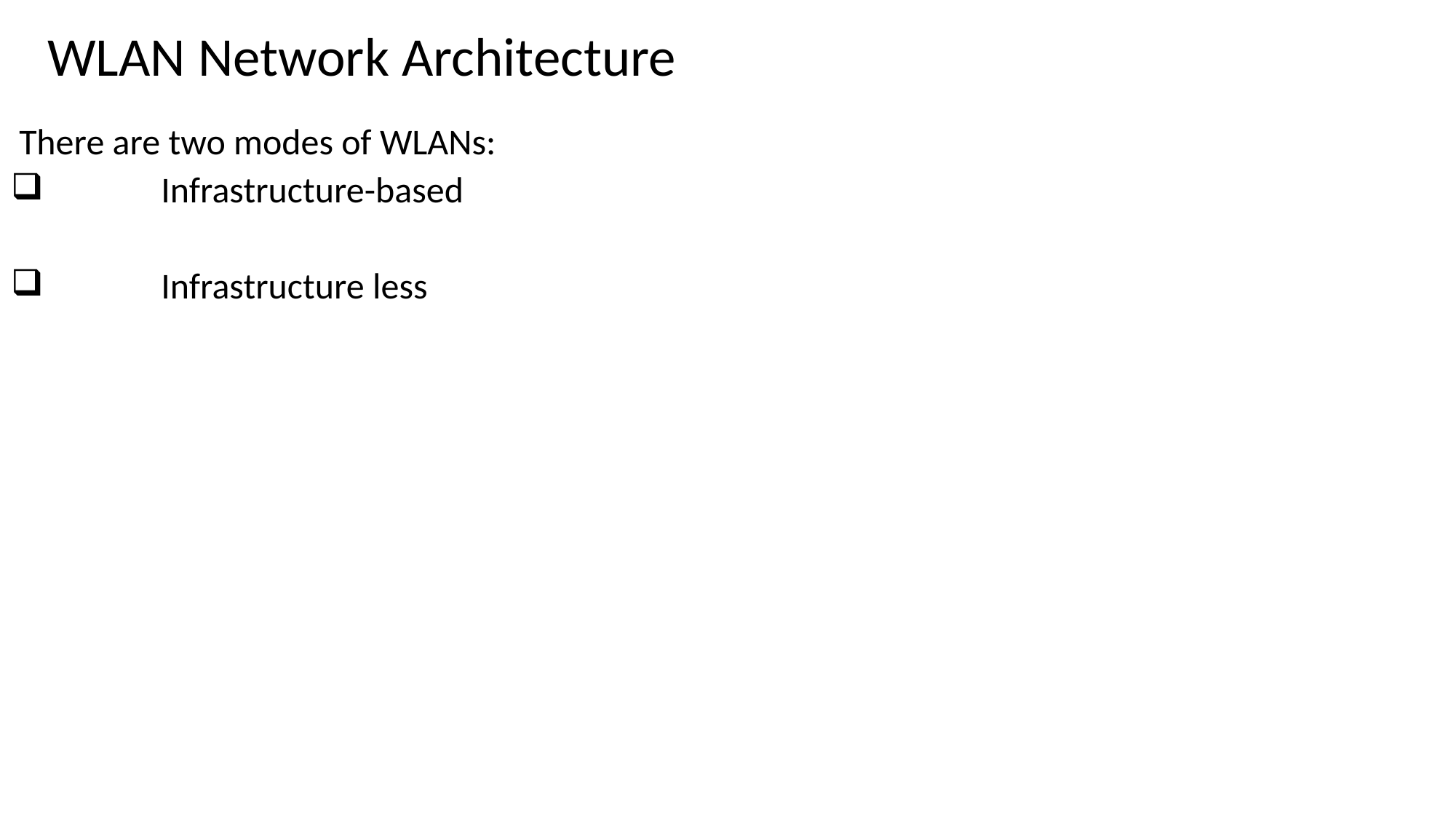

# WLAN Network Architecture
 There are two modes of WLANs:
	Infrastructure-based

	Infrastructure less